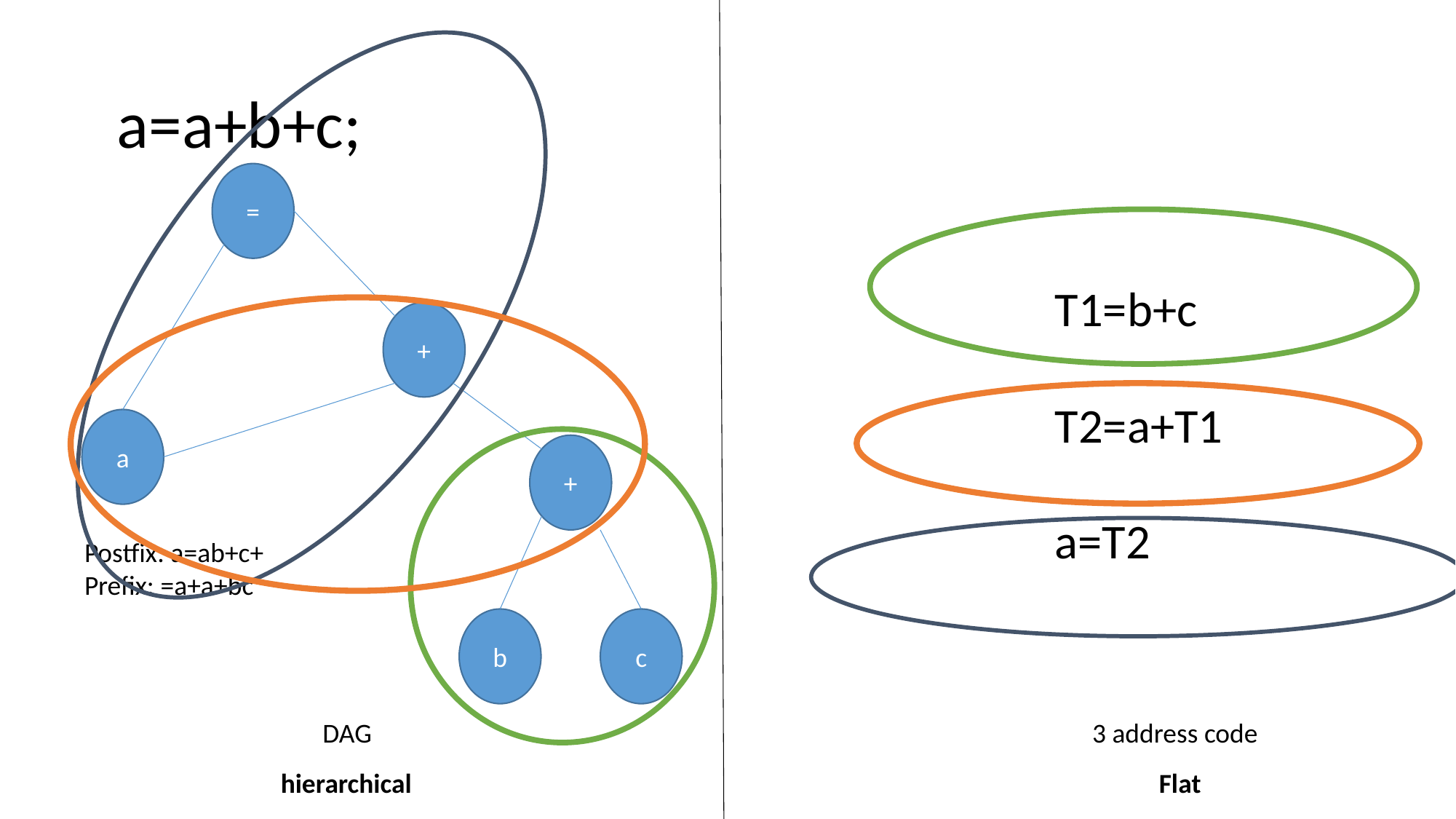

# a=a+b+c;

=

T1=b+c

T2=a+T1

a=T2

+

a

+

Postfix: a=ab+c+
Prefix: =a+a+bc
b
c
DAG
3 address code
hierarchical
Flat